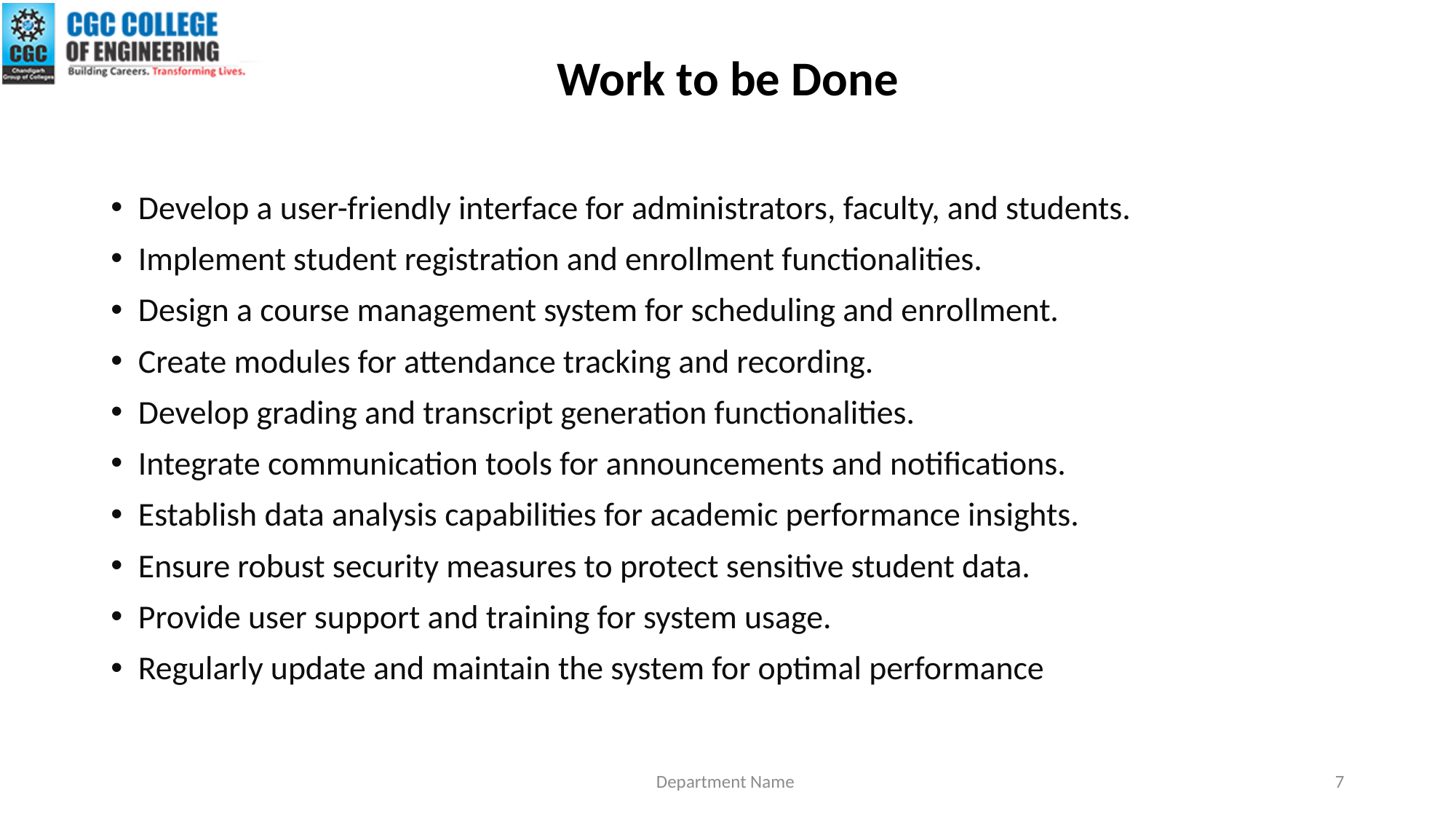

# Work to be Done
Develop a user-friendly interface for administrators, faculty, and students.
Implement student registration and enrollment functionalities.
Design a course management system for scheduling and enrollment.
Create modules for attendance tracking and recording.
Develop grading and transcript generation functionalities.
Integrate communication tools for announcements and notifications.
Establish data analysis capabilities for academic performance insights.
Ensure robust security measures to protect sensitive student data.
Provide user support and training for system usage.
Regularly update and maintain the system for optimal performance

Department Name
7